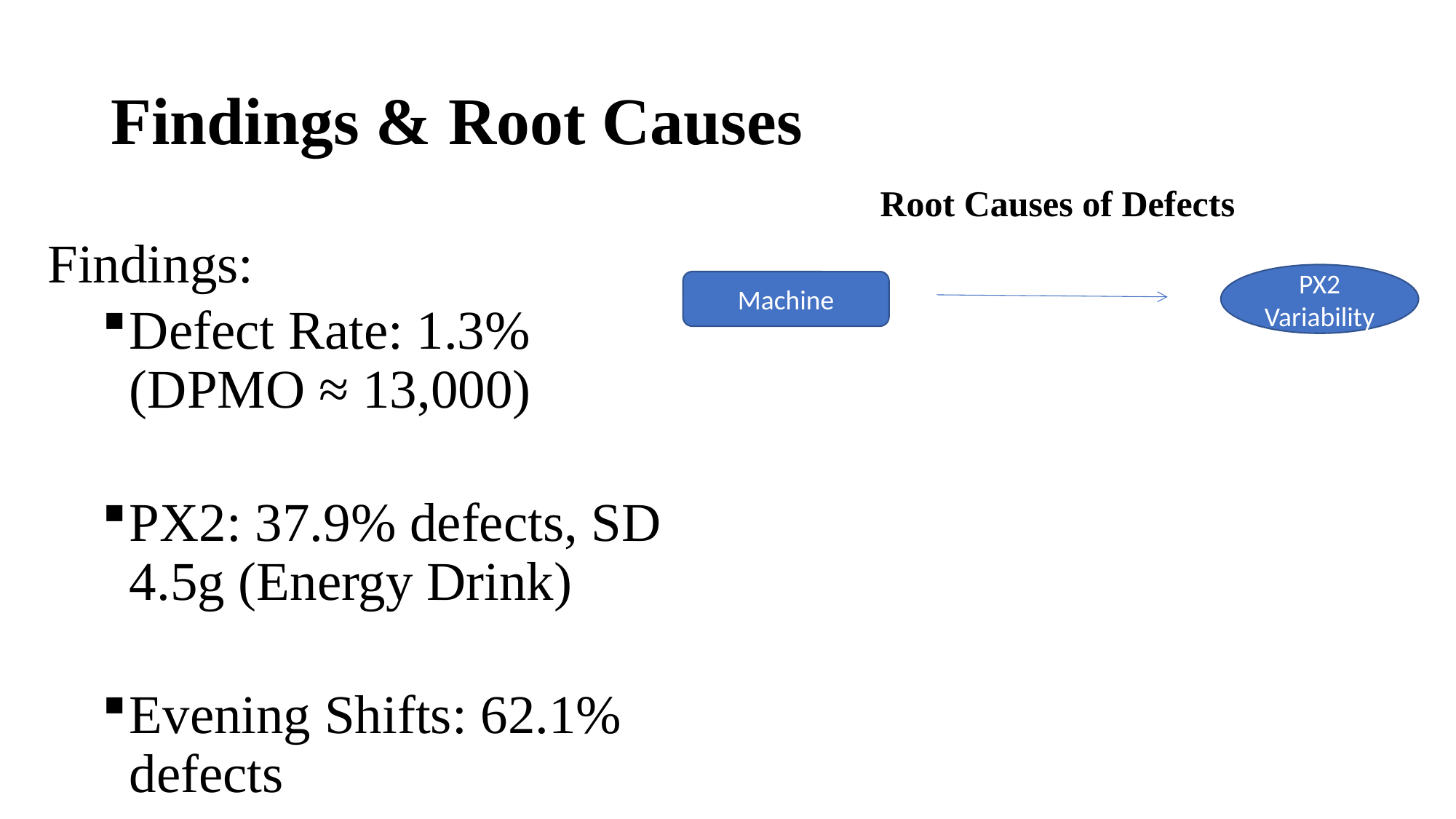

# Findings & Root Causes
Root Causes of Defects
Findings:
Defect Rate: 1.3% (DPMO ≈ 13,000)

PX2: 37.9% defects, SD 4.5g (Energy Drink)

Evening Shifts: 62.1% defects
PX2 Variability
Machine